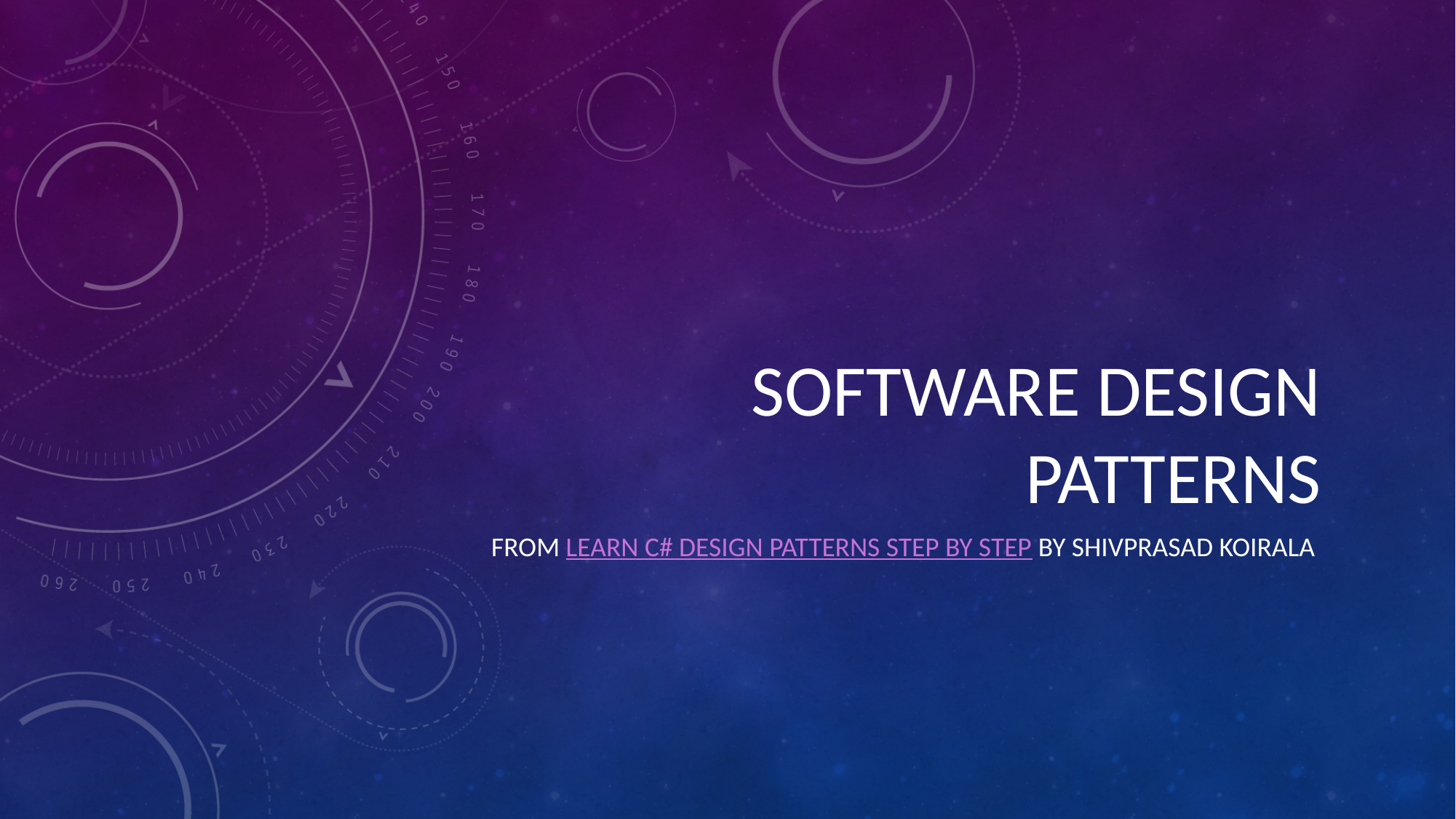

# Software Design patterns
From Learn C# Design Patterns step by step by Shivprasad Koirala